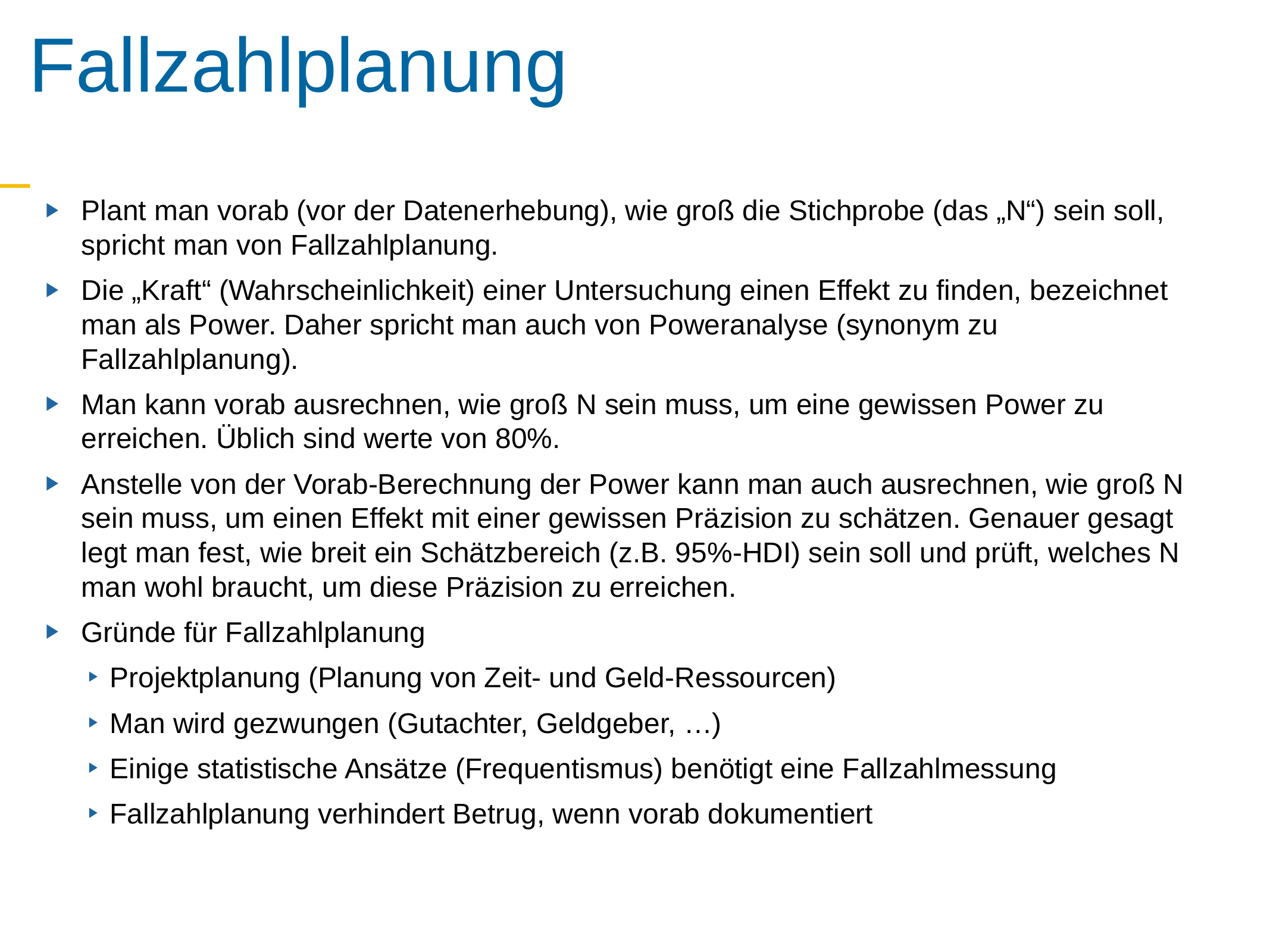

Fallzahlplanung
Plant man vorab (vor der Datenerhebung), wie groß die Stichprobe (das „N“) sein soll, spricht man von Fallzahlplanung.
Die „Kraft“ (Wahrscheinlichkeit) einer Untersuchung einen Effekt zu finden, bezeichnet man als Power. Daher spricht man auch von Poweranalyse (synonym zu Fallzahlplanung).
Man kann vorab ausrechnen, wie groß N sein muss, um eine gewissen Power zu erreichen. Üblich sind werte von 80%.
Anstelle von der Vorab-Berechnung der Power kann man auch ausrechnen, wie groß N sein muss, um einen Effekt mit einer gewissen Präzision zu schätzen. Genauer gesagt legt man fest, wie breit ein Schätzbereich (z.B. 95%-HDI) sein soll und prüft, welches N man wohl braucht, um diese Präzision zu erreichen.
Gründe für Fallzahlplanung
Projektplanung (Planung von Zeit- und Geld-Ressourcen)
Man wird gezwungen (Gutachter, Geldgeber, …)
Einige statistische Ansätze (Frequentismus) benötigt eine Fallzahlmessung
Fallzahlplanung verhindert Betrug, wenn vorab dokumentiert
8